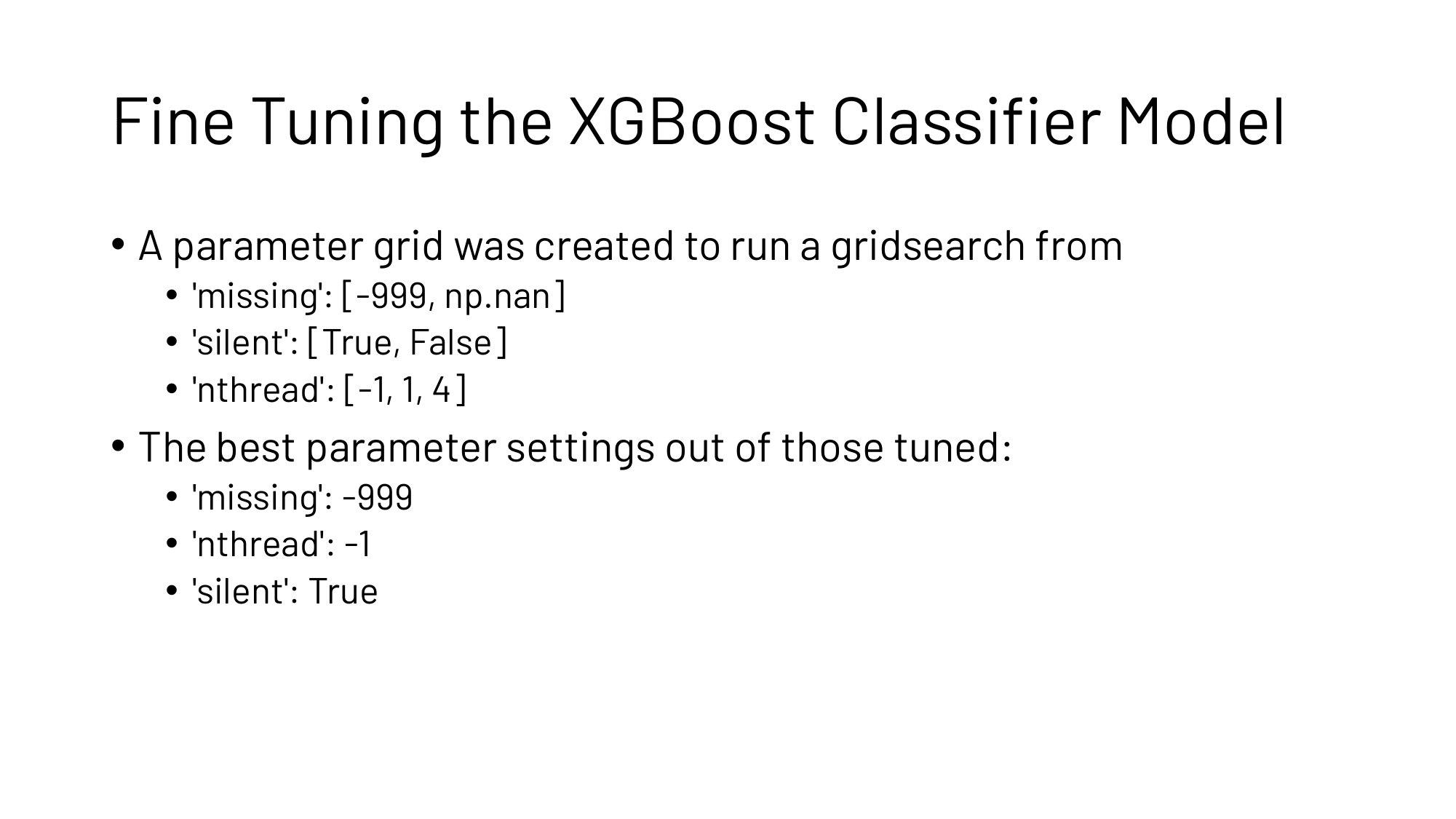

# Fine Tuning the XGBoost Classifier Model
A parameter grid was created to run a gridsearch from
'missing': [-999, np.nan]
'silent': [True, False]
'nthread': [-1, 1, 4]
The best parameter settings out of those tuned:
'missing': -999
'nthread': -1
'silent': True